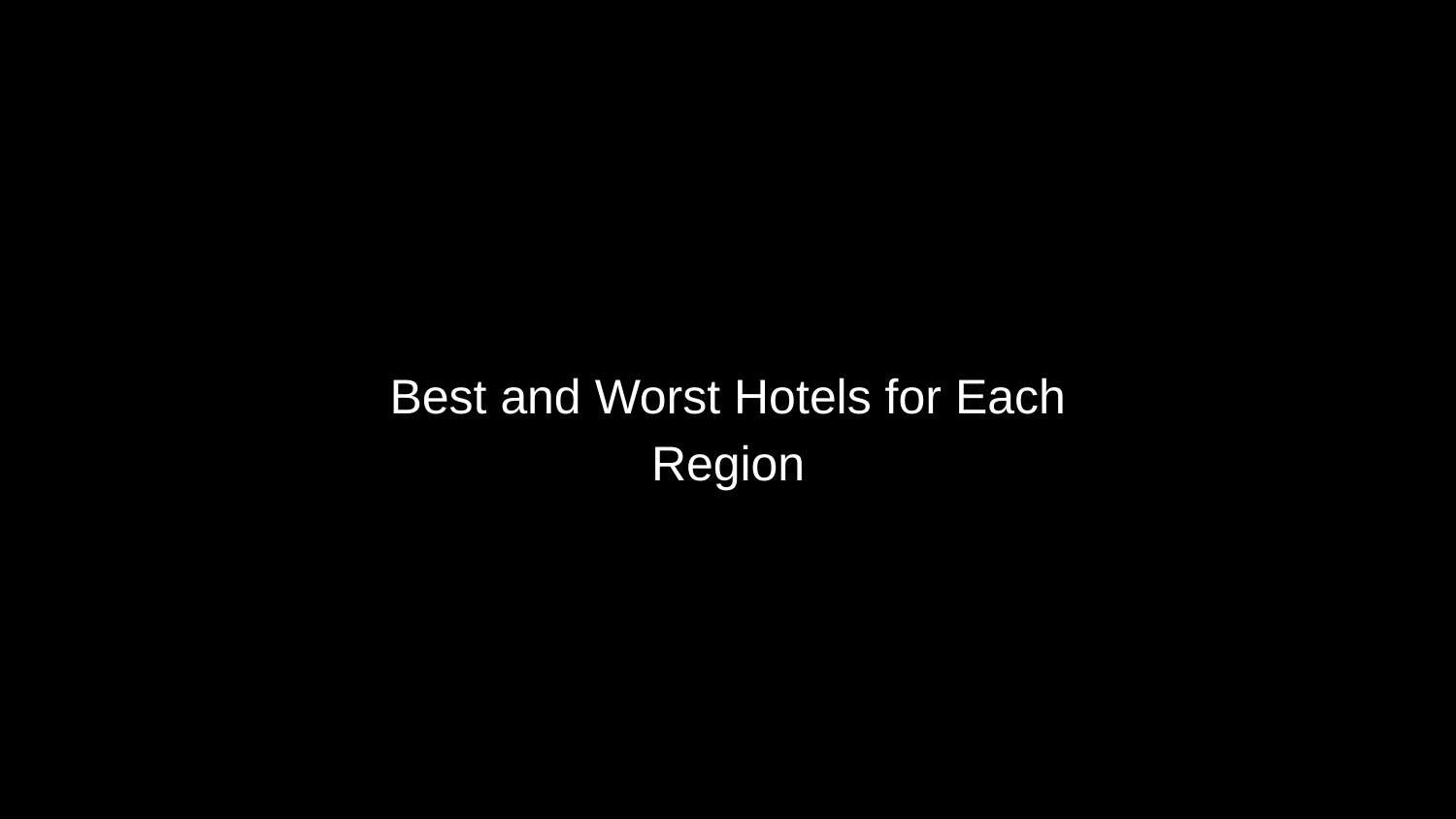

Best and Worst Hotels for Each Region